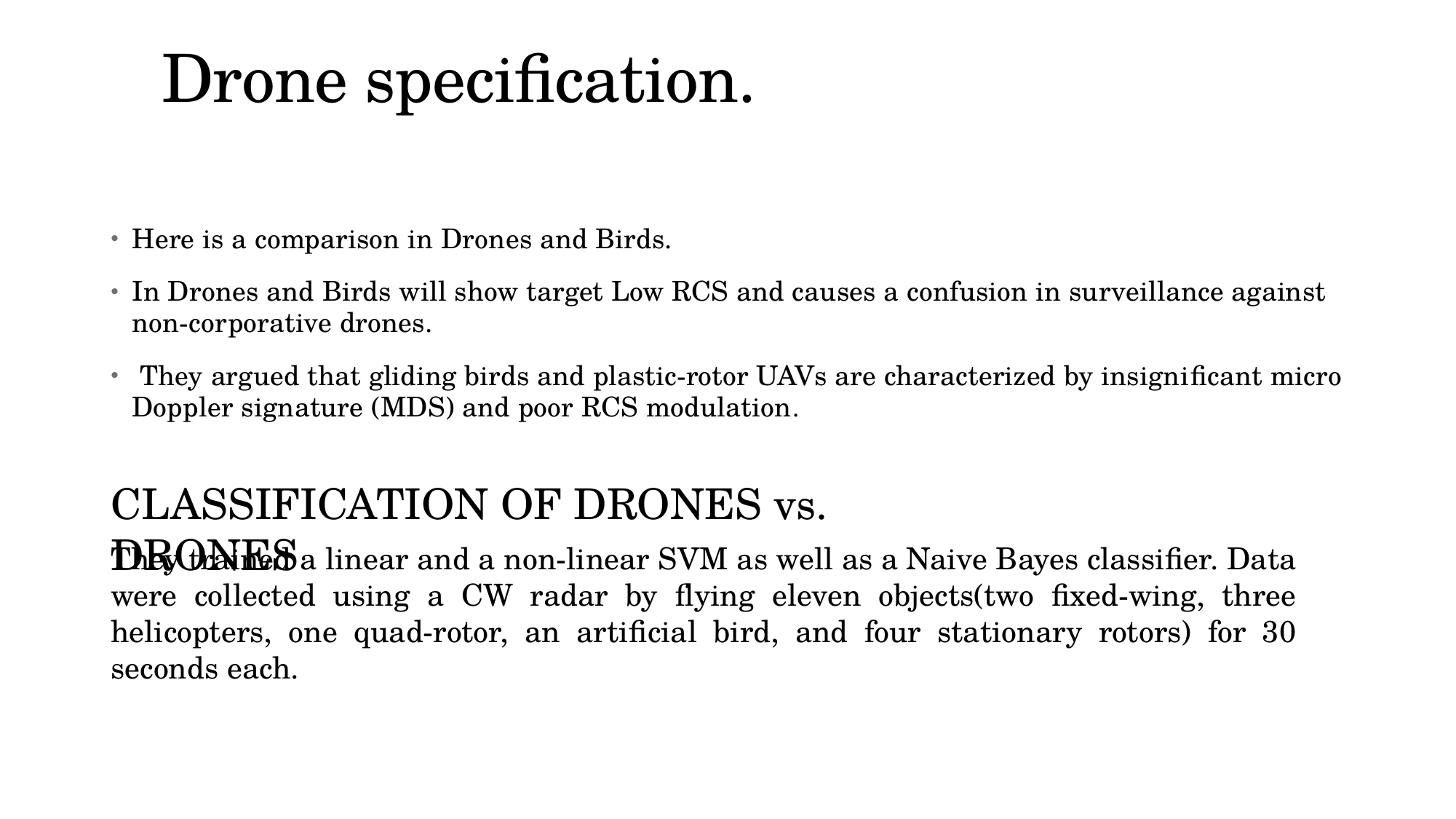

# Drone specification.
Here is a comparison in Drones and Birds.
In Drones and Birds will show target Low RCS and causes a confusion in surveillance against non-corporative drones.
 They argued that gliding birds and plastic-rotor UAVs are characterized by insigniﬁcant micro Doppler signature (MDS) and poor RCS modulation.
CLASSIFICATION OF DRONES vs. DRONES
They trained a linear and a non-linear SVM as well as a Naive Bayes classiﬁer. Data were collected using a CW radar by ﬂying eleven objects(two ﬁxed-wing, three helicopters, one quad-rotor, an artiﬁcial bird, and four stationary rotors) for 30 seconds each.